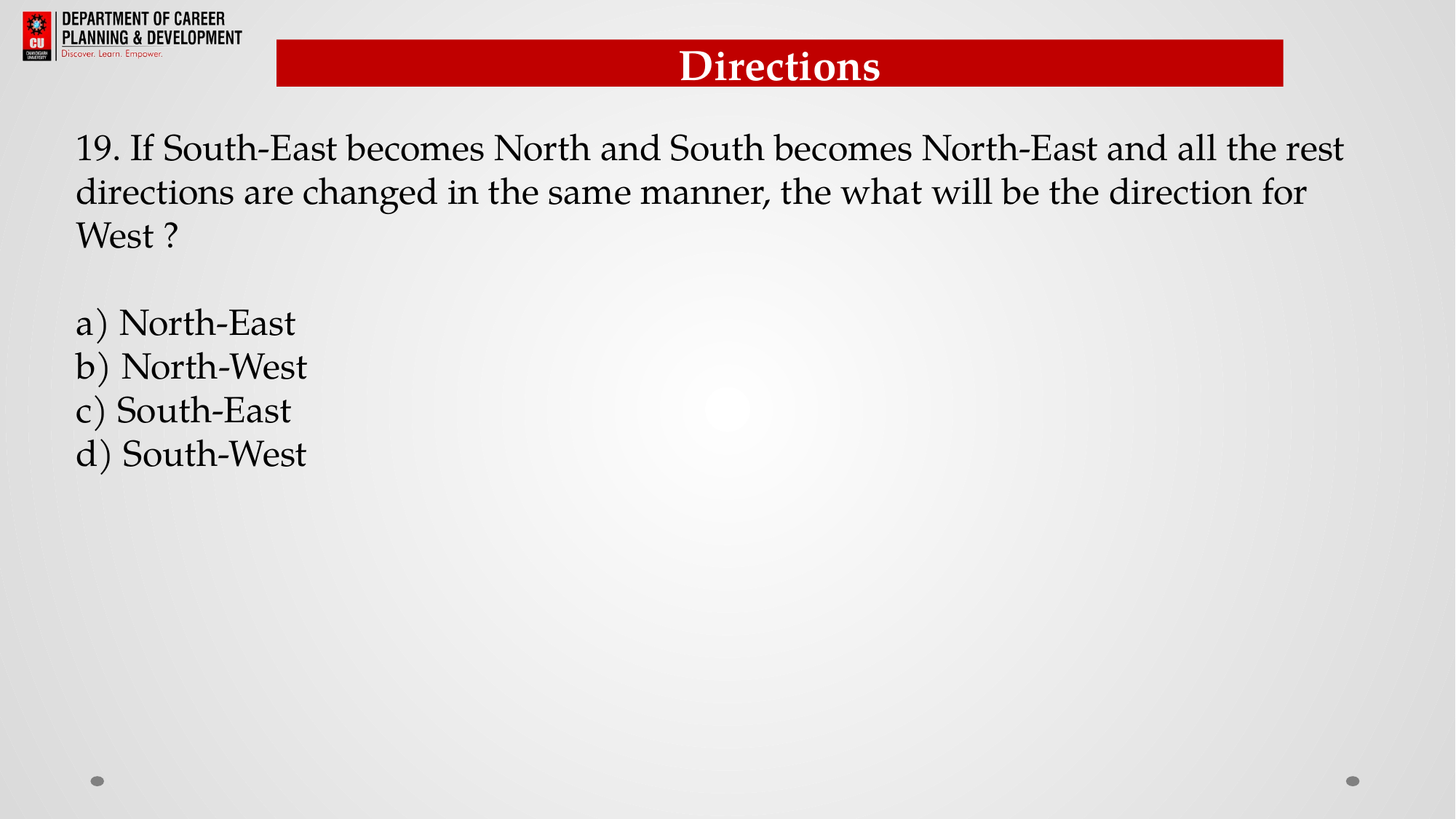

Directions
19. If South-East becomes North and South becomes North-East and all the rest directions are changed in the same manner, the what will be the direction for West ?

a) North-East
b) North-West
c) South-East
d) South-West